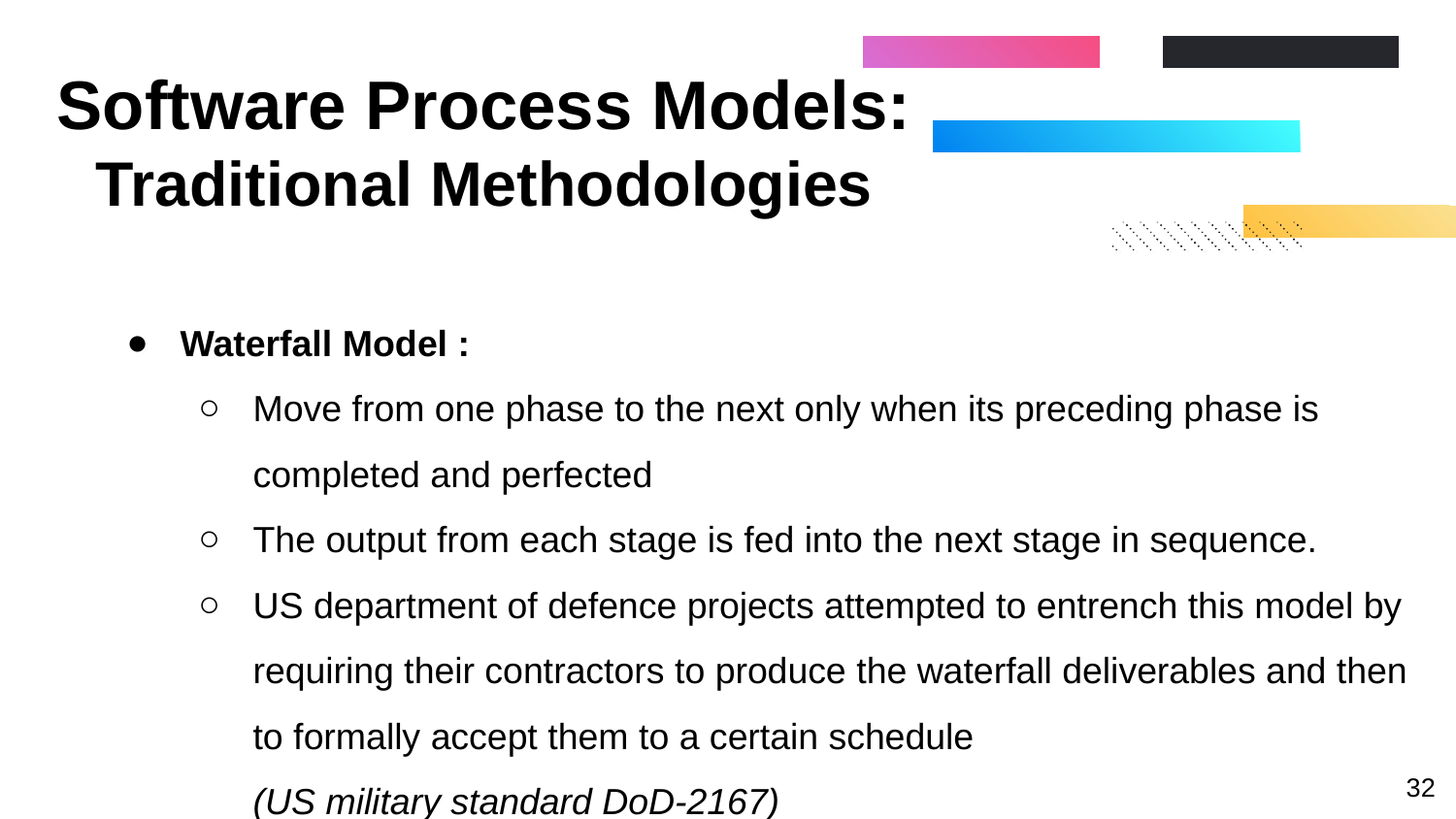

# Software Process Models: Traditional Methodologies
Waterfall Model :
Move from one phase to the next only when its preceding phase is completed and perfected
The output from each stage is fed into the next stage in sequence.
US department of defence projects attempted to entrench this model by requiring their contractors to produce the waterfall deliverables and then to formally accept them to a certain schedule
(US military standard DoD-2167)

32